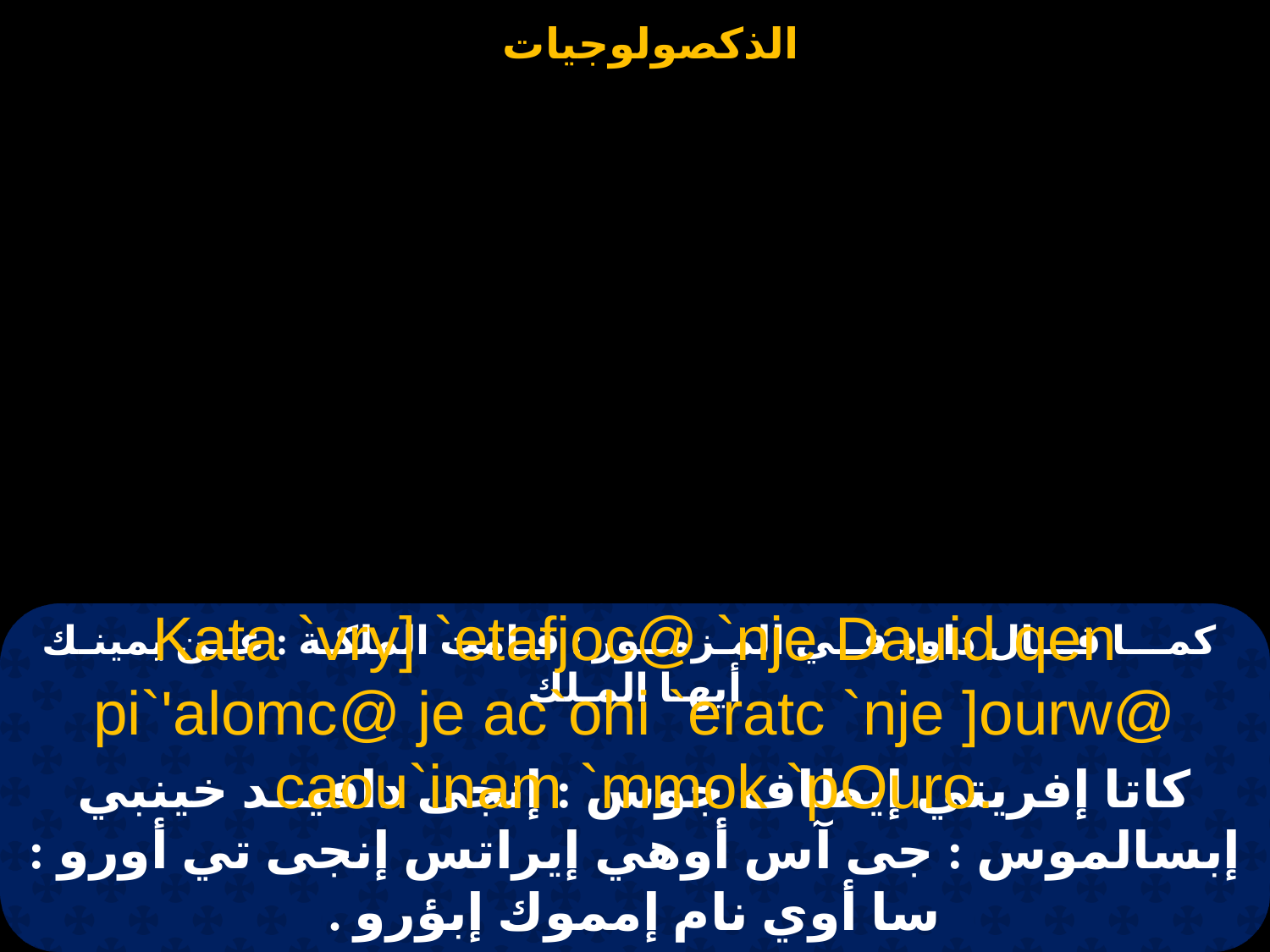

# كمـــا قـــال داود فــي المـزمــور : قـامت الملكـة : عــن يمينـك أيهـا المـلك
Kata `vry] `etafjoc@ `nje Dauid qen pi`'alomc@ je ac`ohi `eratc `nje ]ourw@ caou`inam `mmok `pOuro.
كاتا إفريتي إيطاف جوس : إنجى دافيــد خينبي إبسالموس : جى آس أوهي إيراتس إنجى تي أورو : سا أوي نام إمموك إبؤرو .